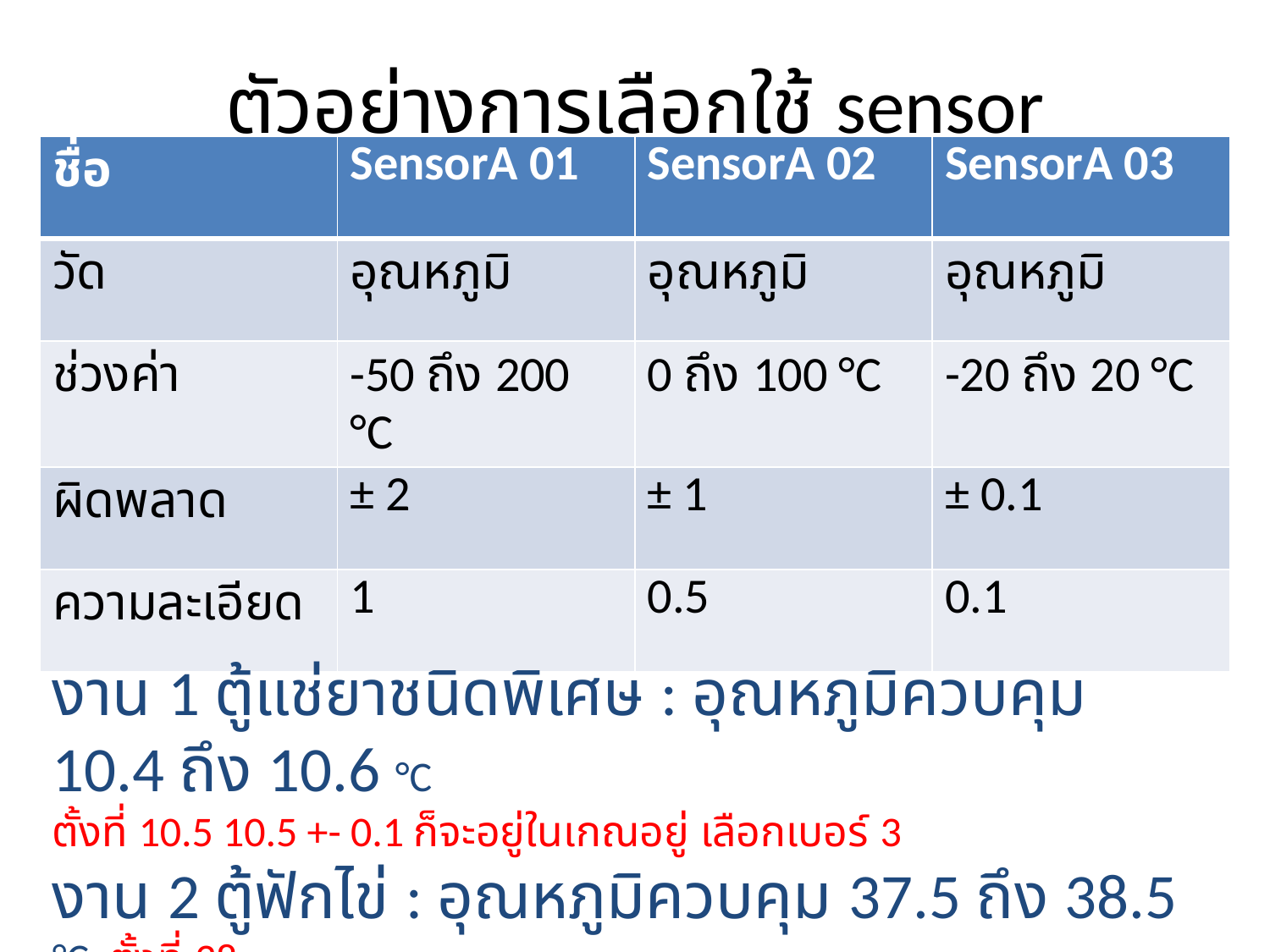

# ตัวอย่างการเลือกใช้ sensor
| ชื่อ | SensorA 01 | SensorA 02 | SensorA 03 |
| --- | --- | --- | --- |
| วัด | อุณหภูมิ | อุณหภูมิ | อุณหภูมิ |
| ช่วงค่า | -50 ถึง 200 °C | 0 ถึง 100 °C | -20 ถึง 20 °C |
| ผิดพลาด | ± 2 | ± 1 | ± 0.1 |
| ความละเอียด | 1 | 0.5 | 0.1 |
งาน 1 ตู้แช่ยาชนิดพิเศษ : อุณหภูมิควบคุม 10.4 ถึง 10.6 °C
ตั้งที่ 10.5 10.5 +- 0.1 ก็จะอยู่ในเกณอยู่ เลือกเบอร์ 3
งาน 2 ตู้ฟักไข่ : อุณหภูมิควบคุม 37.5 ถึง 38.5 °C  ตั้งที่ 38
งาน 3 ตู้แช่เบียร์ : อุณหภูมิควบคุม -10 ถึง -12 °C ตั้งที่ -11 +-0.1 ก็ยังอยู่ในเกณฑ์ เลือกเบอร์ 3